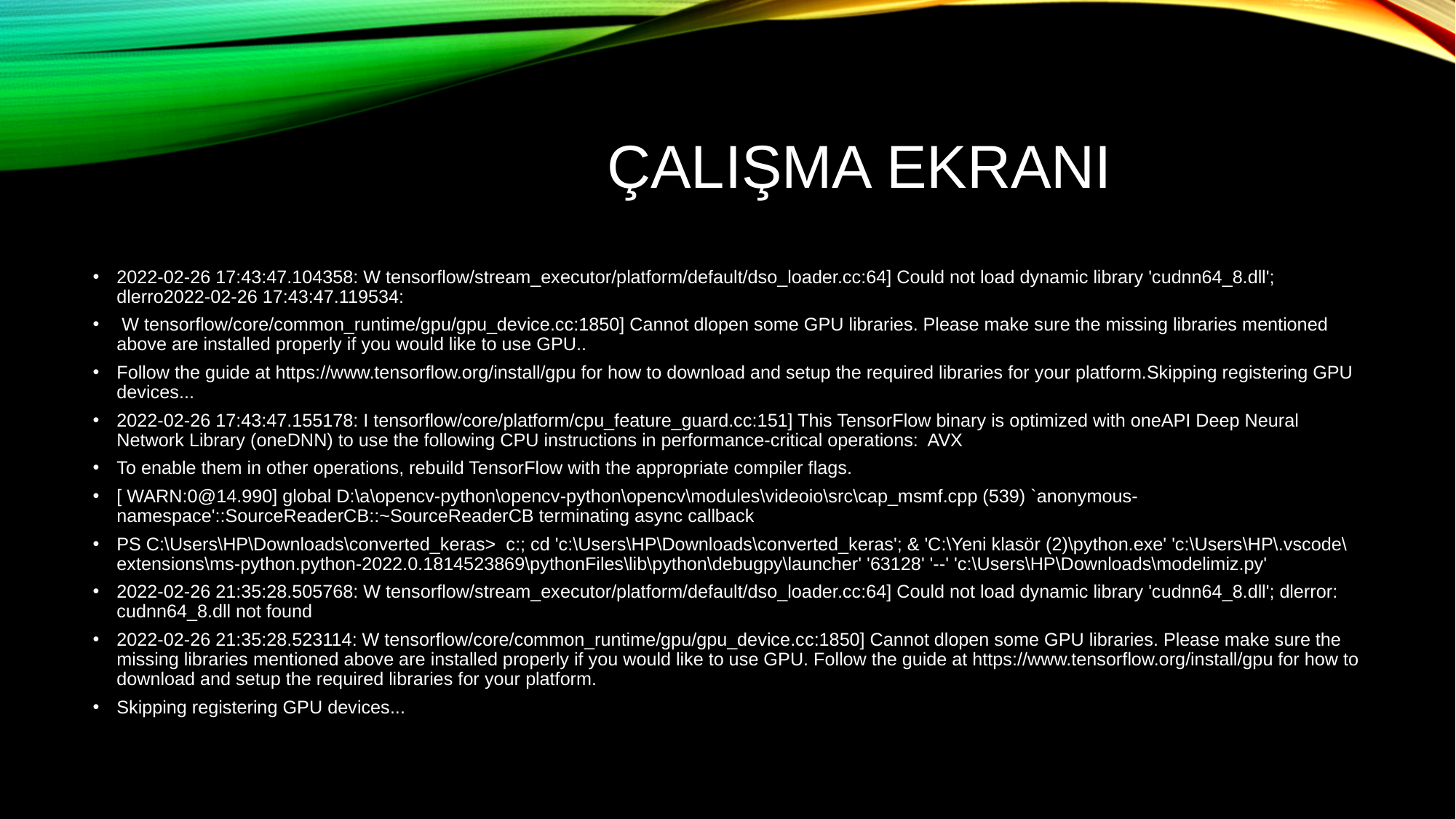

# Çalışma ekranı
2022-02-26 17:43:47.104358: W tensorflow/stream_executor/platform/default/dso_loader.cc:64] Could not load dynamic library 'cudnn64_8.dll'; dlerro2022-02-26 17:43:47.119534:
 W tensorflow/core/common_runtime/gpu/gpu_device.cc:1850] Cannot dlopen some GPU libraries. Please make sure the missing libraries mentioned above are installed properly if you would like to use GPU..
Follow the guide at https://www.tensorflow.org/install/gpu for how to download and setup the required libraries for your platform.Skipping registering GPU devices...
2022-02-26 17:43:47.155178: I tensorflow/core/platform/cpu_feature_guard.cc:151] This TensorFlow binary is optimized with oneAPI Deep Neural Network Library (oneDNN) to use the following CPU instructions in performance-critical operations:  AVX
To enable them in other operations, rebuild TensorFlow with the appropriate compiler flags.
[ WARN:0@14.990] global D:\a\opencv-python\opencv-python\opencv\modules\videoio\src\cap_msmf.cpp (539) `anonymous-namespace'::SourceReaderCB::~SourceReaderCB terminating async callback
PS C:\Users\HP\Downloads\converted_keras>  c:; cd 'c:\Users\HP\Downloads\converted_keras'; & 'C:\Yeni klasör (2)\python.exe' 'c:\Users\HP\.vscode\extensions\ms-python.python-2022.0.1814523869\pythonFiles\lib\python\debugpy\launcher' '63128' '--' 'c:\Users\HP\Downloads\modelimiz.py'
2022-02-26 21:35:28.505768: W tensorflow/stream_executor/platform/default/dso_loader.cc:64] Could not load dynamic library 'cudnn64_8.dll'; dlerror: cudnn64_8.dll not found
2022-02-26 21:35:28.523114: W tensorflow/core/common_runtime/gpu/gpu_device.cc:1850] Cannot dlopen some GPU libraries. Please make sure the missing libraries mentioned above are installed properly if you would like to use GPU. Follow the guide at https://www.tensorflow.org/install/gpu for how to download and setup the required libraries for your platform.
Skipping registering GPU devices...